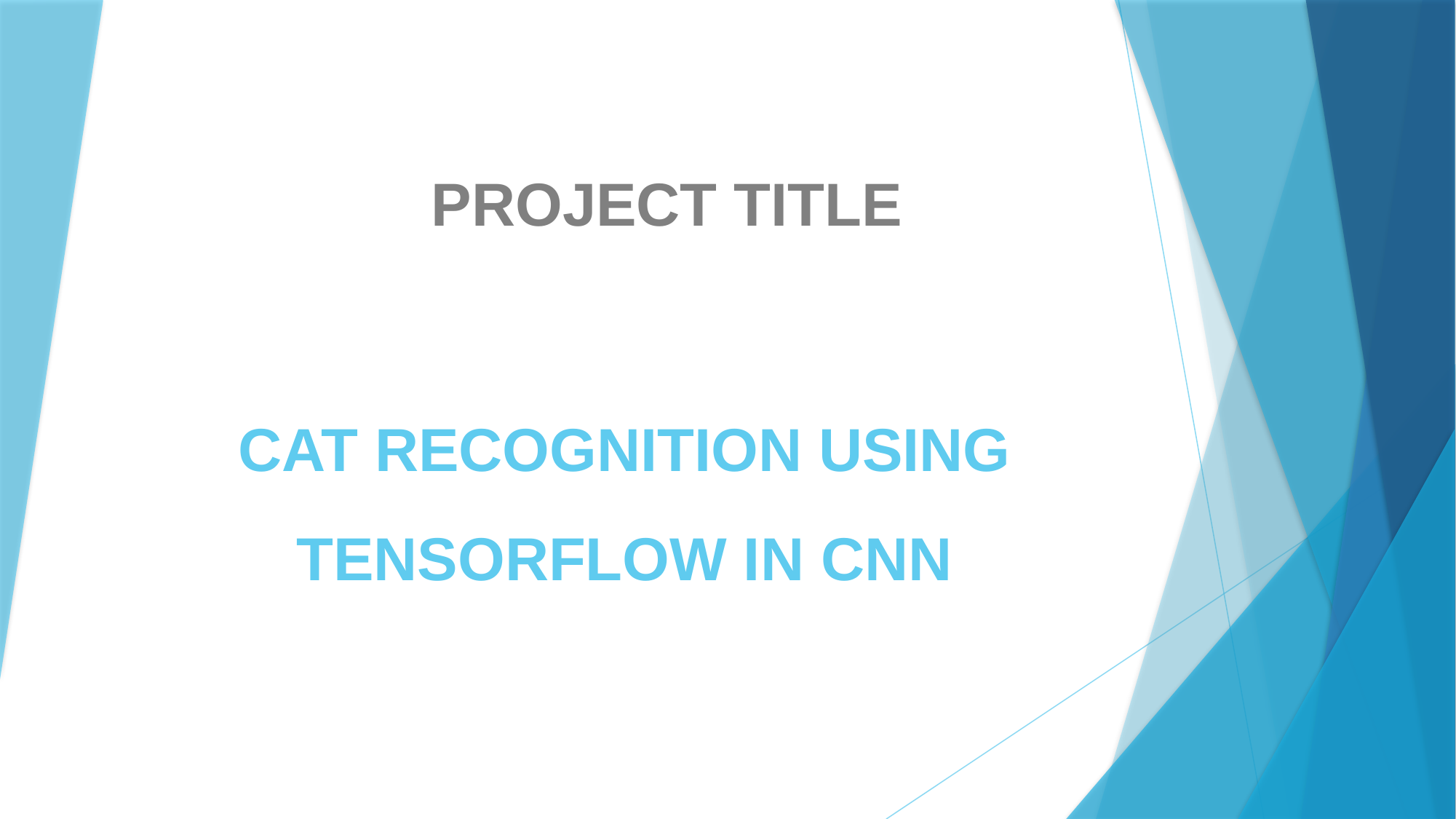

PROJECT TITLE
# CAT RECOGNITION USING TENSORFLOW IN CNN